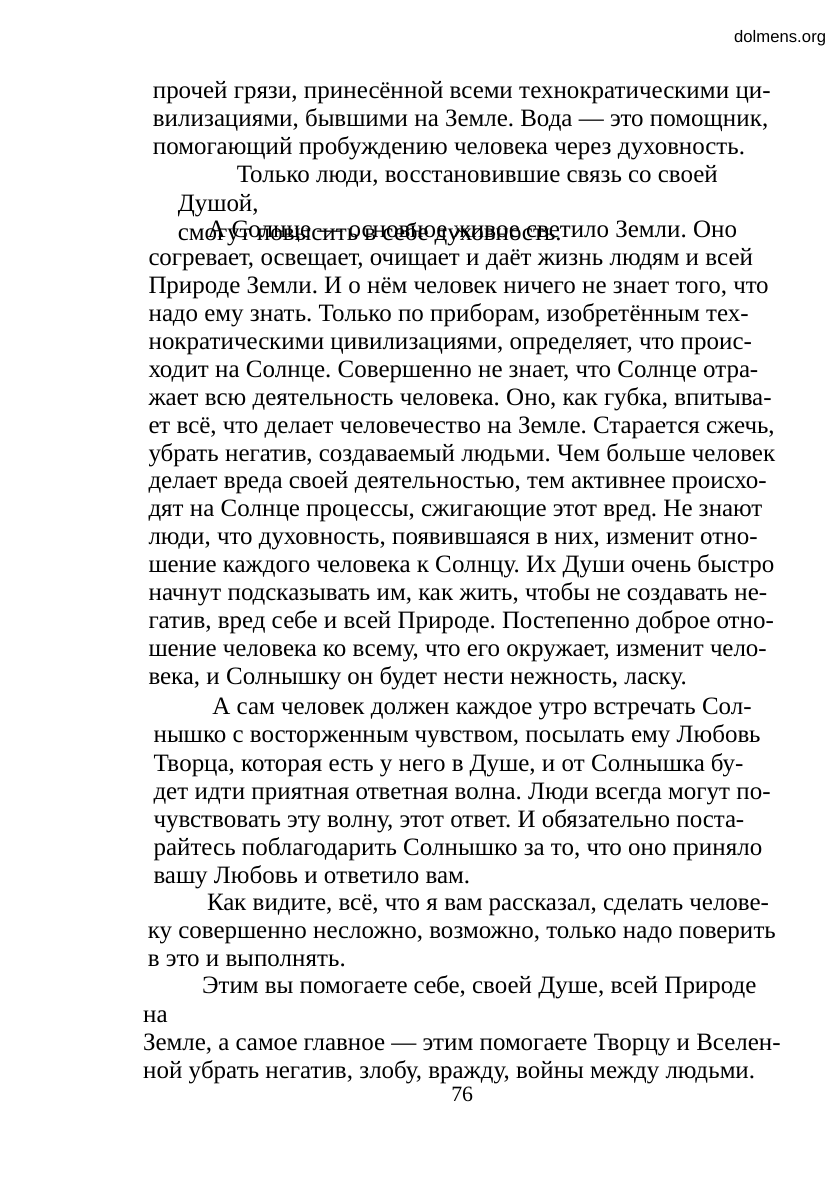

dolmens.org

прочей грязи, принесённой всеми технократическими ци-
вилизациями, бывшими на Земле. Вода — это помощник,
помогающий пробуждению человека через духовность.

Только люди, восстановившие связь со своей Душой,
смогут повысить в себе духовность.

А Солнце — основное живое светило Земли. Оно
согревает, освещает, очищает и даёт жизнь людям и всей
Природе Земли. И о нём человек ничего не знает того, что
надо ему знать. Только по приборам, изобретённым тех-
нократическими цивилизациями, определяет, что проис-
ходит на Солнце. Совершенно не знает, что Солнце отра-
жает всю деятельность человека. Оно, как губка, впитыва-
ет всё, что делает человечество на Земле. Старается сжечь,
убрать негатив, создаваемый людьми. Чем больше человек
делает вреда своей деятельностью, тем активнее происхо-
дят на Солнце процессы, сжигающие этот вред. Не знают
люди, что духовность, появившаяся в них, изменит отно-
шение каждого человека к Солнцу. Их Души очень быстро
начнут подсказывать им, как жить, чтобы не создавать не-
гатив, вред себе и всей Природе. Постепенно доброе отно-
шение человека ко всему, что его окружает, изменит чело-
века, и Солнышку он будет нести нежность, ласку.

А сам человек должен каждое утро встречать Сол-
нышко с восторженным чувством, посылать ему Любовь
Творца, которая есть у него в Душе, и от Солнышка бу-
дет идти приятная ответная волна. Люди всегда могут по-
чувствовать эту волну, этот ответ. И обязательно поста-
райтесь поблагодарить Солнышко за то, что оно приняло
вашу Любовь и ответило вам.

Как видите, всё, что я вам рассказал, сделать челове-
ку совершенно несложно, возможно, только надо поверить
в это и выполнять.

Этим вы помогаете себе, своей Душе, всей Природе на
Земле, а самое главное — этим помогаете Творцу и Вселен-
ной убрать негатив, злобу, вражду, войны между людьми.

76